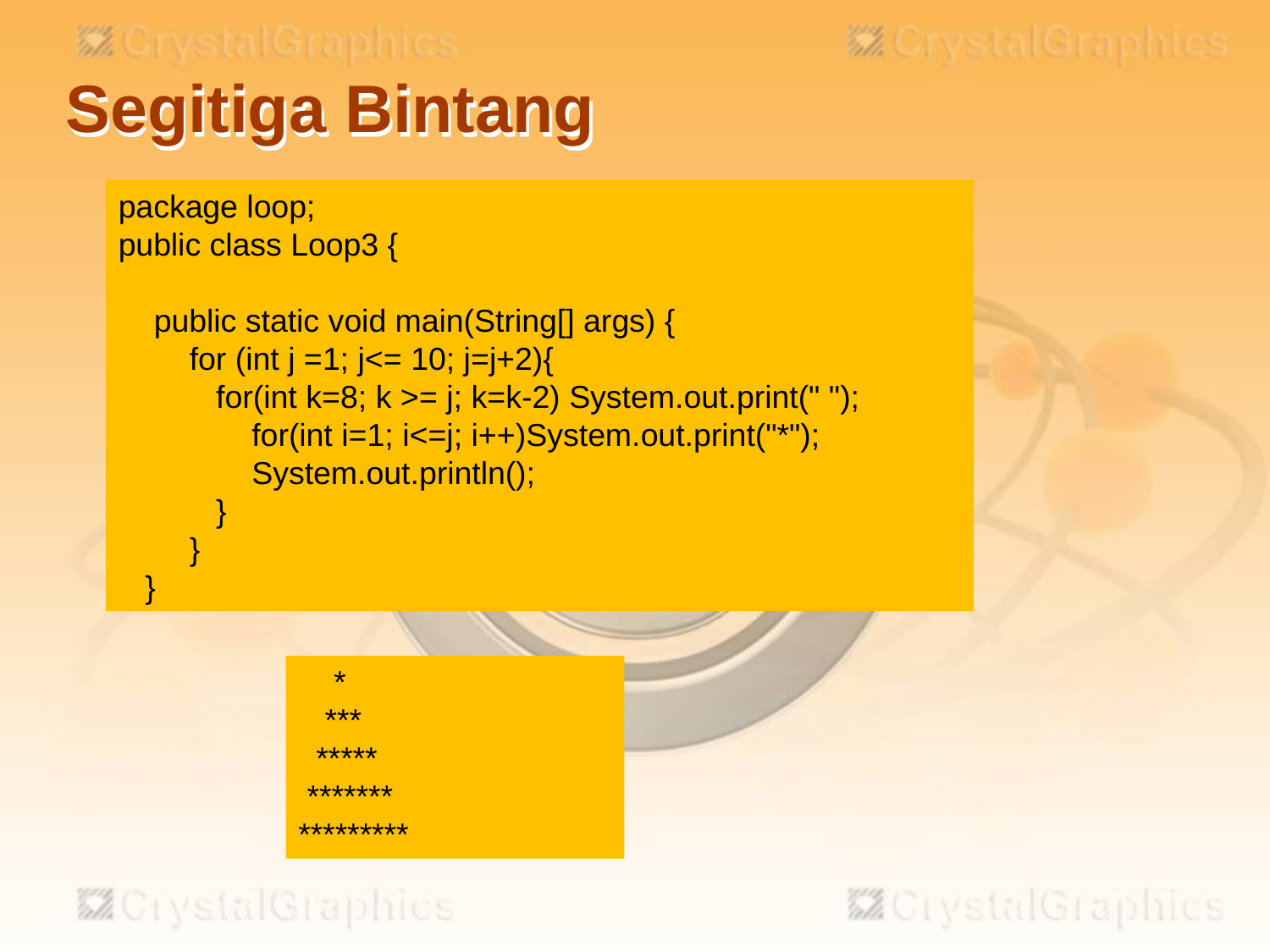

# Segitiga Bintang
package loop;
public class Loop3 {

    public static void main(String[] args) {
        for (int j =1; j<= 10; j=j+2){
           for(int k=8; k >= j; k=k-2) System.out.print(" ");
               for(int i=1; i<=j; i++)System.out.print("*");
               System.out.println();
           }
        }
   }
    *
   ***
  *****
 *******
*********